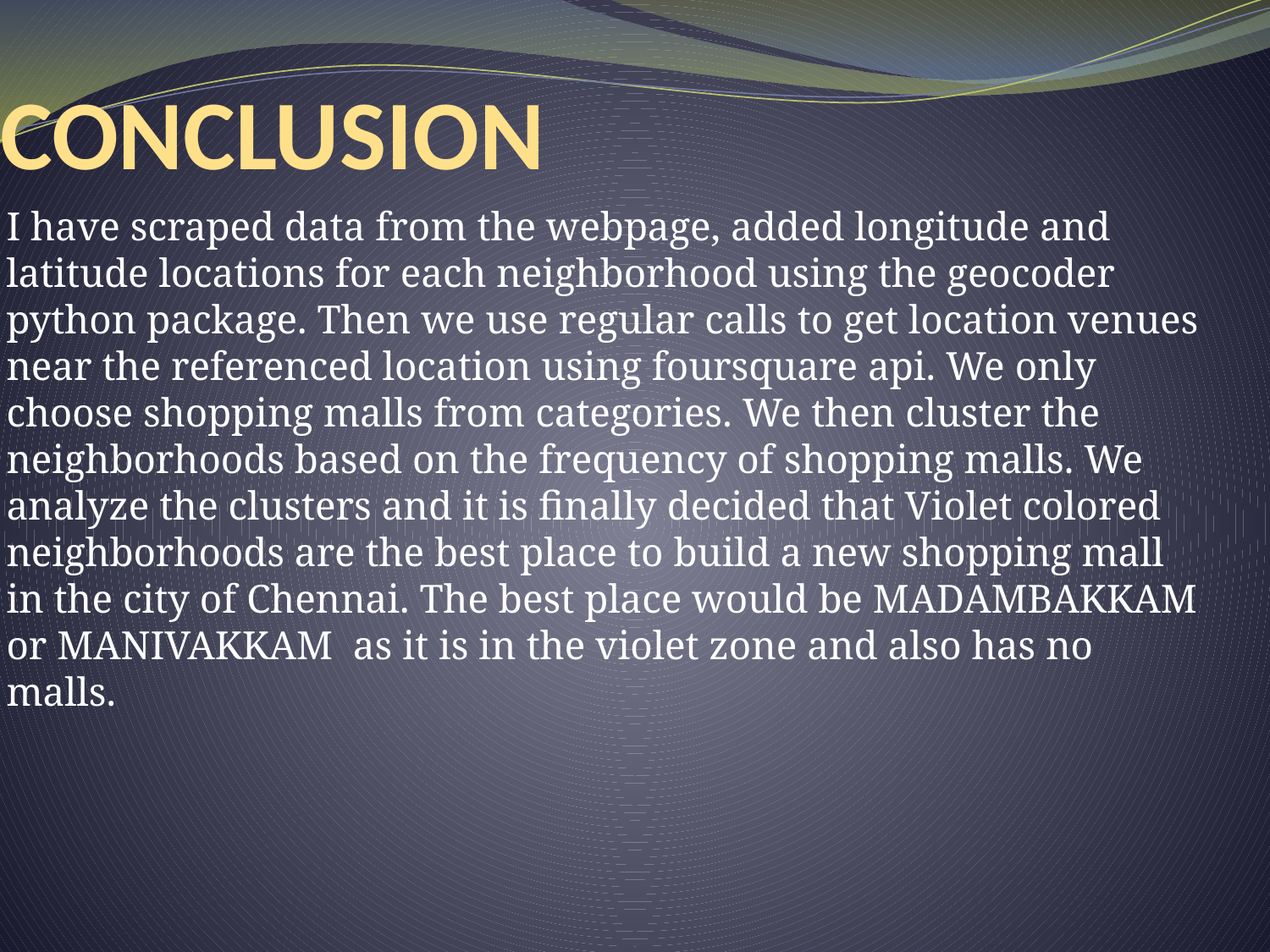

# CONCLUSION
I have scraped data from the webpage, added longitude and latitude locations for each neighborhood using the geocoder python package. Then we use regular calls to get location venues near the referenced location using foursquare api. We only choose shopping malls from categories. We then cluster the neighborhoods based on the frequency of shopping malls. We analyze the clusters and it is finally decided that Violet colored neighborhoods are the best place to build a new shopping mall in the city of Chennai. The best place would be MADAMBAKKAM or MANIVAKKAM  as it is in the violet zone and also has no malls.